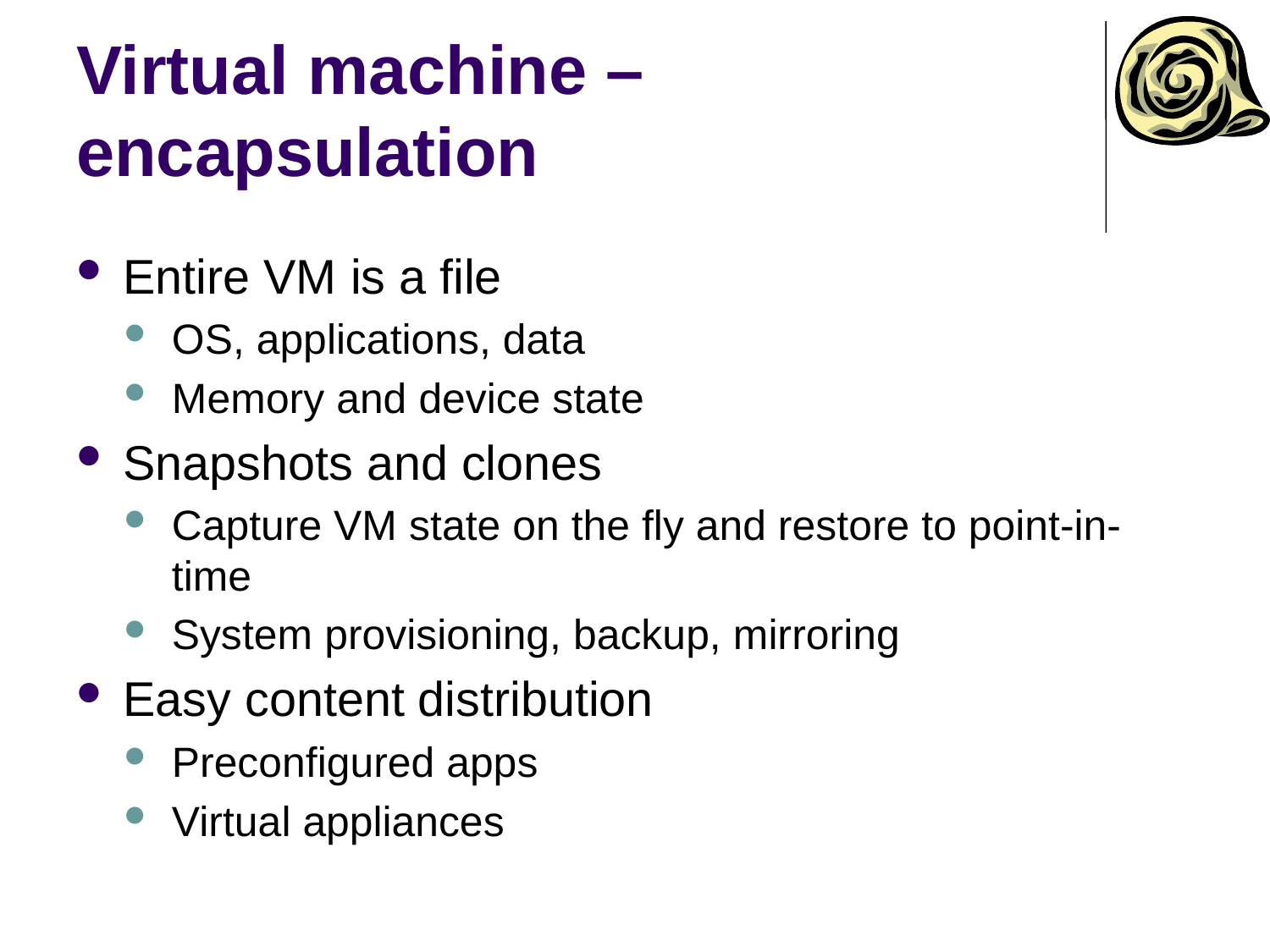

# Virtual machine – encapsulation
Entire VM is a file
OS, applications, data
Memory and device state
Snapshots and clones
Capture VM state on the fly and restore to point-in-time
System provisioning, backup, mirroring
Easy content distribution
Preconfigured apps
Virtual appliances